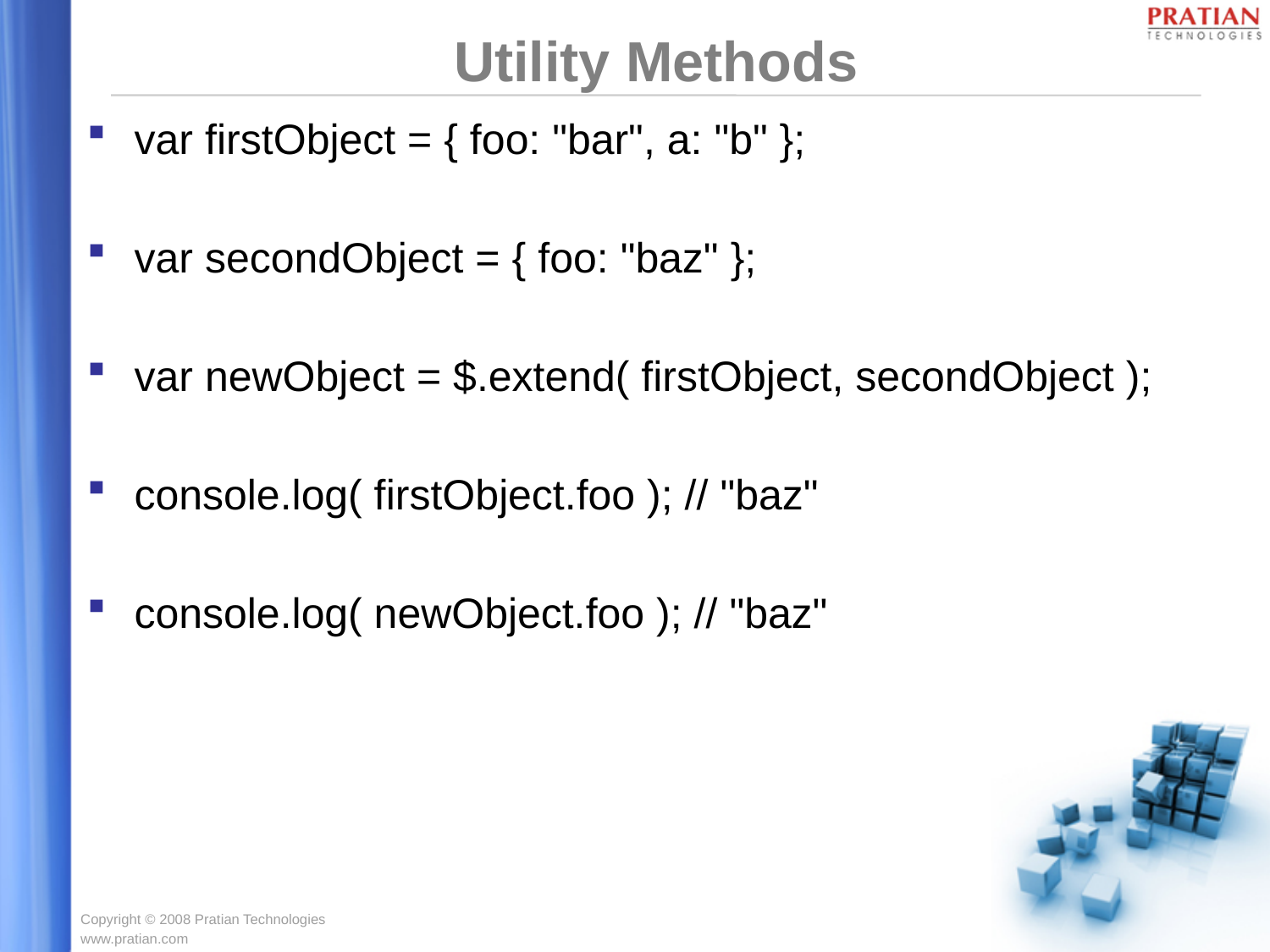

# Utility Methods
var firstObject = { foo: "bar", a: "b" };

var secondObject = { foo: "baz" };

var newObject = $.extend( firstObject, secondObject );

console.log( firstObject.foo ); // "baz"

console.log( newObject.foo ); // "baz"